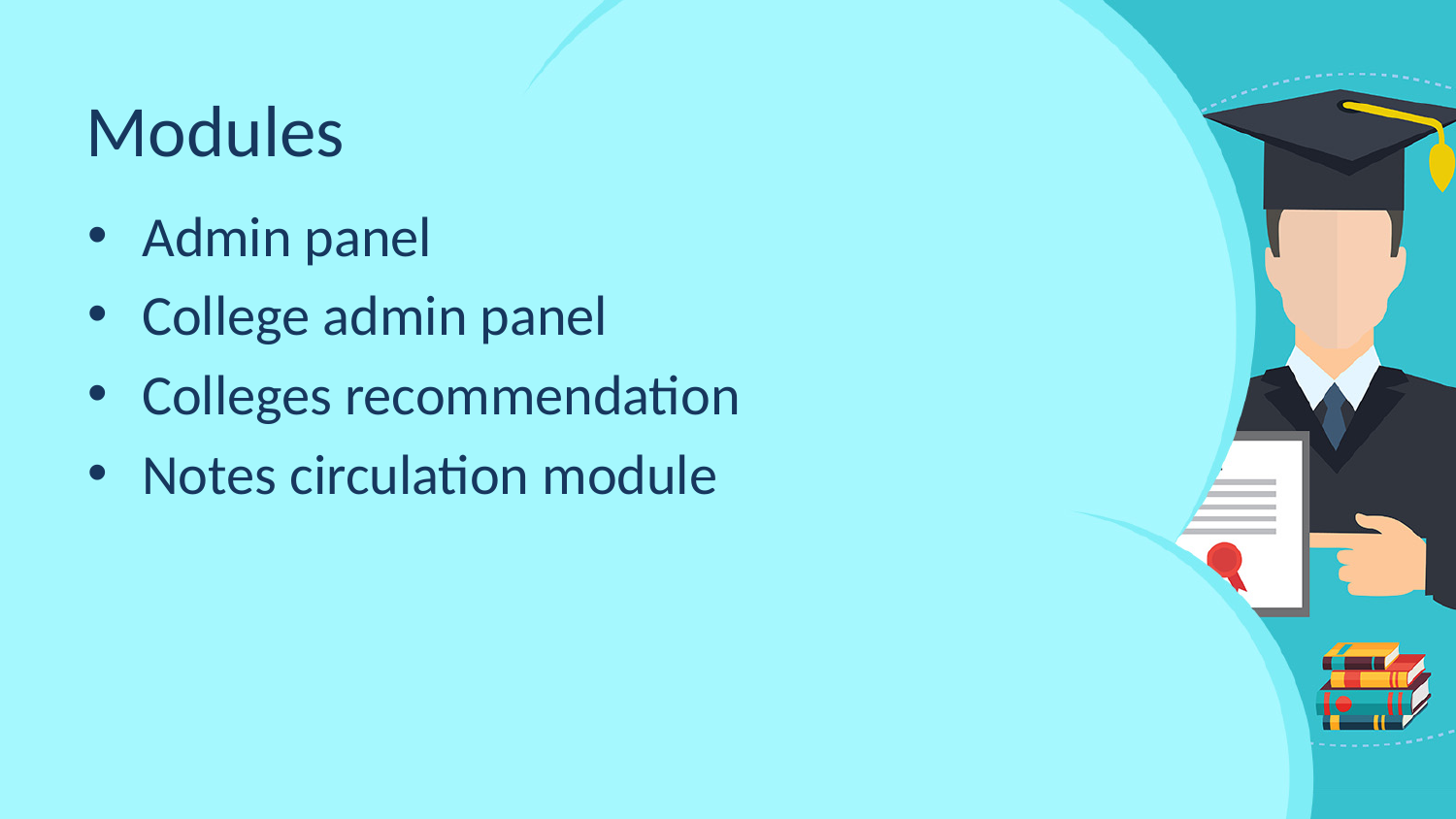

# Modules
Admin panel
College admin panel
Colleges recommendation
Notes circulation module